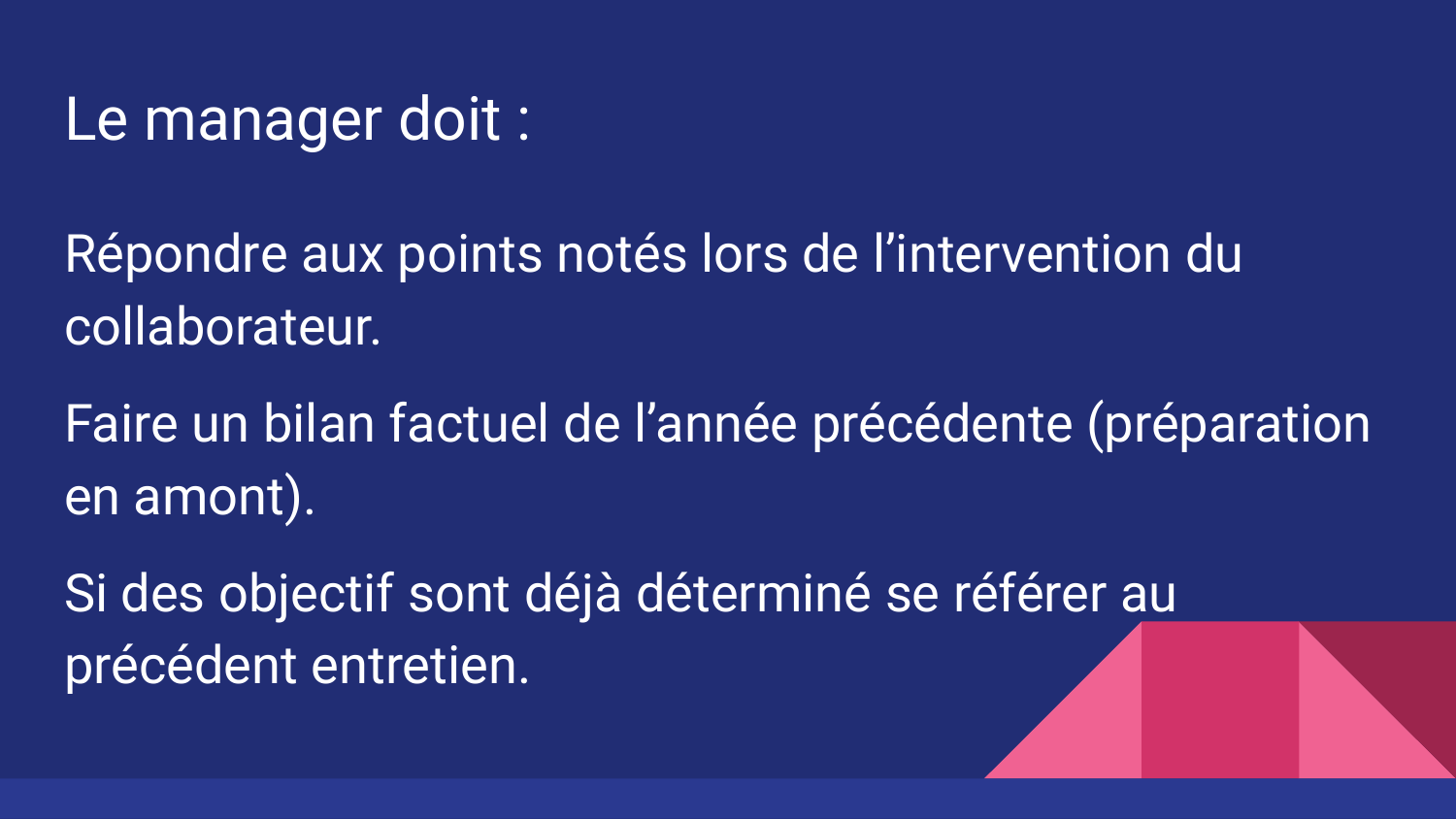

# Le manager doit :
Répondre aux points notés lors de l’intervention du collaborateur.
Faire un bilan factuel de l’année précédente (préparation en amont).
Si des objectif sont déjà déterminé se référer au précédent entretien.